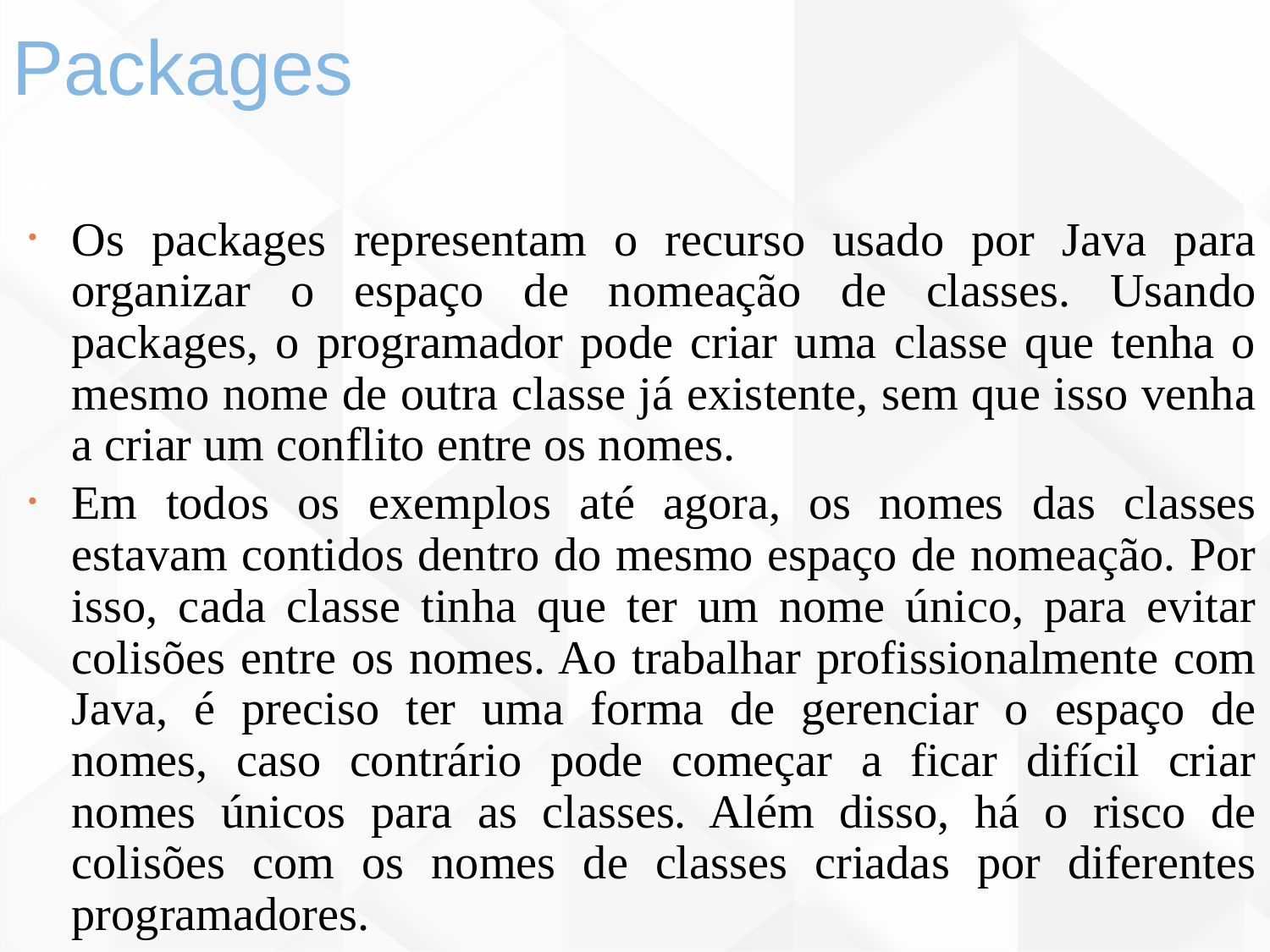

Packages
57
Os packages representam o recurso usado por Java para organizar o espaço de nomeação de classes. Usando packages, o programador pode criar uma classe que tenha o mesmo nome de outra classe já existente, sem que isso venha a criar um conflito entre os nomes.
Em todos os exemplos até agora, os nomes das classes estavam contidos dentro do mesmo espaço de nomeação. Por isso, cada classe tinha que ter um nome único, para evitar colisões entre os nomes. Ao trabalhar profissionalmente com Java, é preciso ter uma forma de gerenciar o espaço de nomes, caso contrário pode começar a ficar difícil criar nomes únicos para as classes. Além disso, há o risco de colisões com os nomes de classes criadas por diferentes programadores.